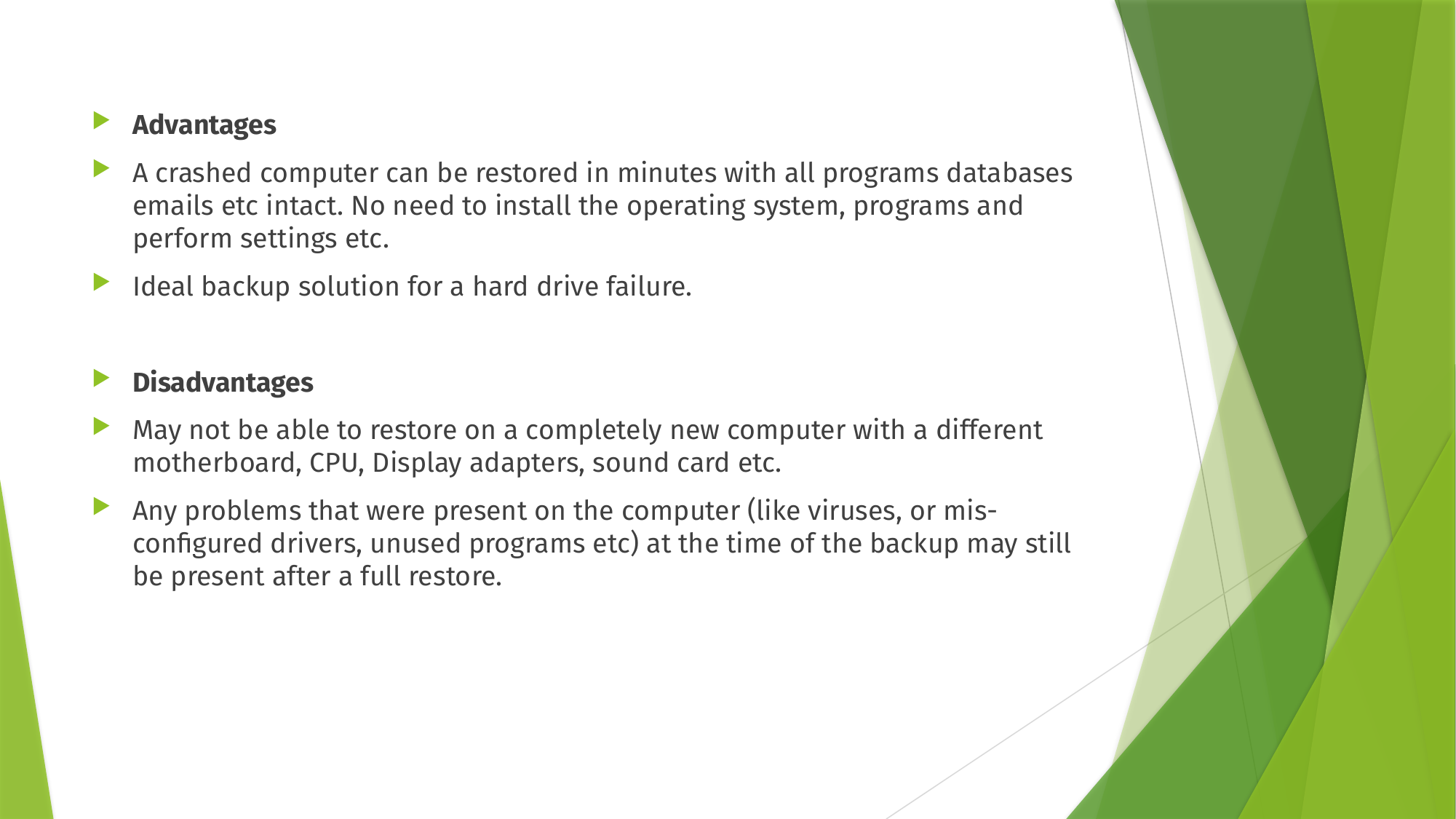

Advantages
A crashed computer can be restored in minutes with all programs databases emails etc intact. No need to install the operating system, programs and perform settings etc.
Ideal backup solution for a hard drive failure.

Disadvantages
May not be able to restore on a completely new computer with a different motherboard, CPU, Display adapters, sound card etc.
Any problems that were present on the computer (like viruses, or mis-configured drivers, unused programs etc) at the time of the backup may still be present after a full restore.